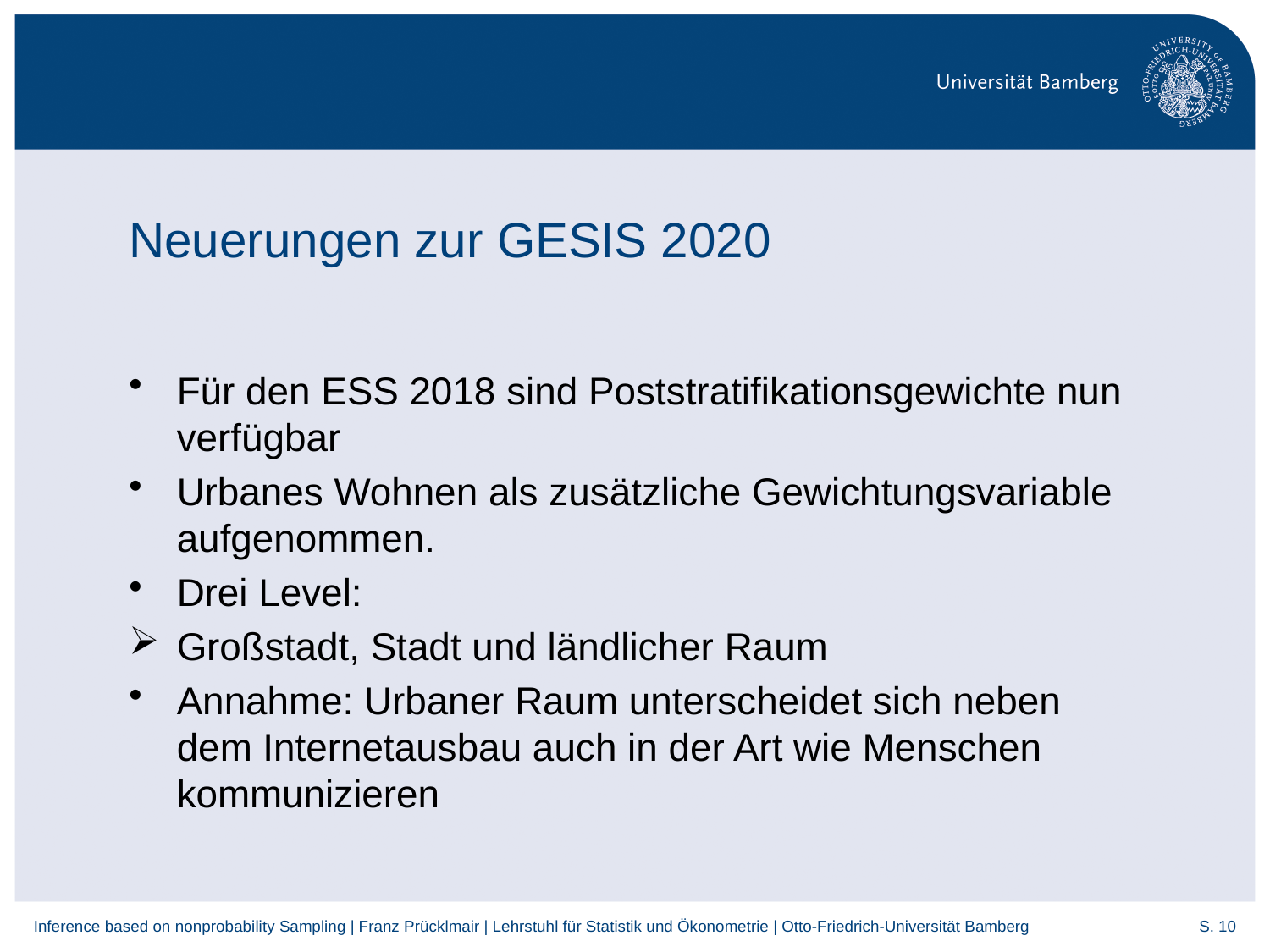

# Neuerungen zur GESIS 2020
Für den ESS 2018 sind Poststratifikationsgewichte nun verfügbar
Urbanes Wohnen als zusätzliche Gewichtungsvariable aufgenommen.
Drei Level:
Großstadt, Stadt und ländlicher Raum
Annahme: Urbaner Raum unterscheidet sich neben dem Internetausbau auch in der Art wie Menschen kommunizieren